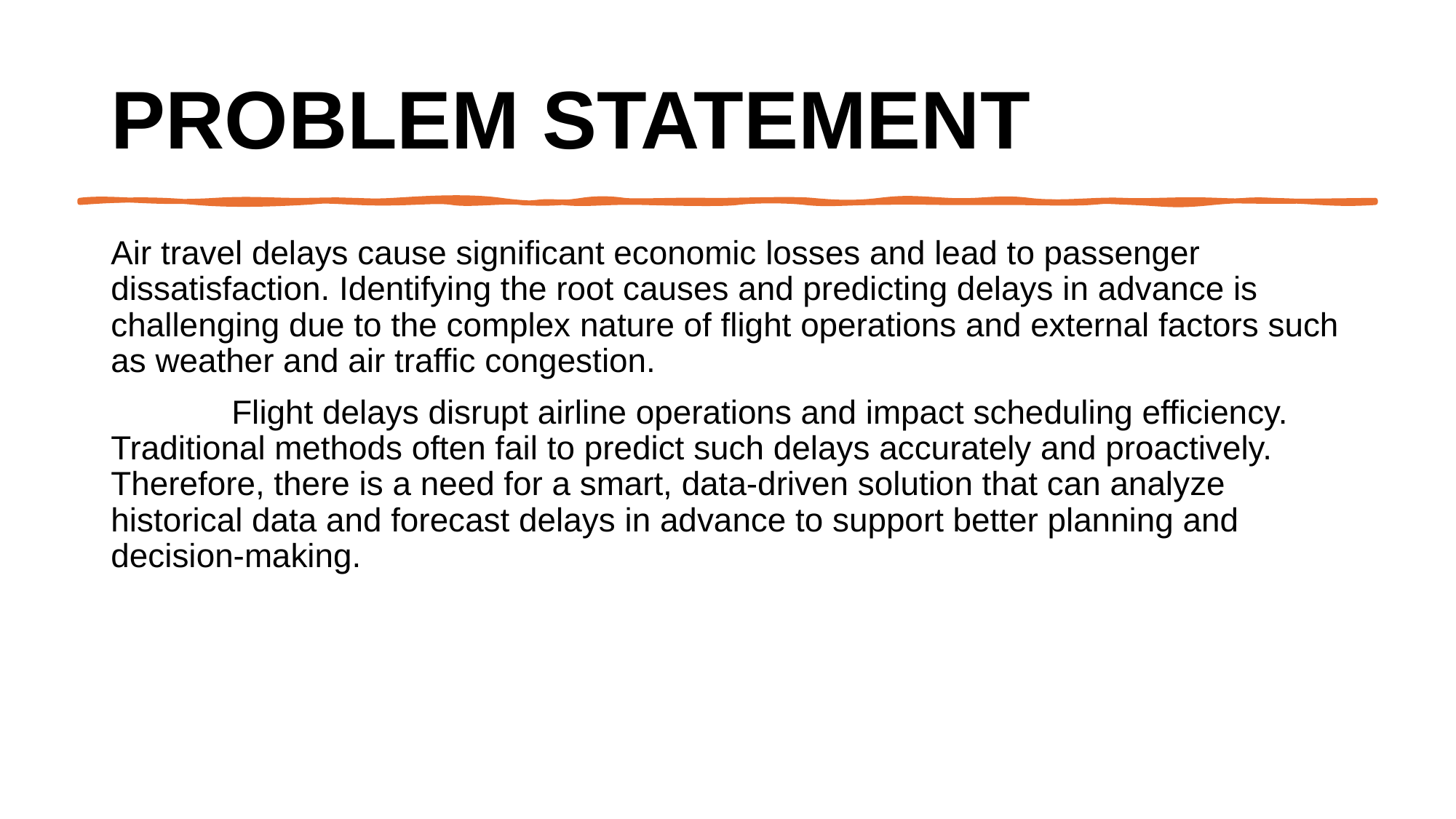

# Problem Statement

Air travel delays cause significant economic losses and lead to passenger dissatisfaction. Identifying the root causes and predicting delays in advance is challenging due to the complex nature of flight operations and external factors such as weather and air traffic congestion.
             Flight delays disrupt airline operations and impact scheduling efficiency. Traditional methods often fail to predict such delays accurately and proactively. Therefore, there is a need for a smart, data-driven solution that can analyze historical data and forecast delays in advance to support better planning and decision-making.